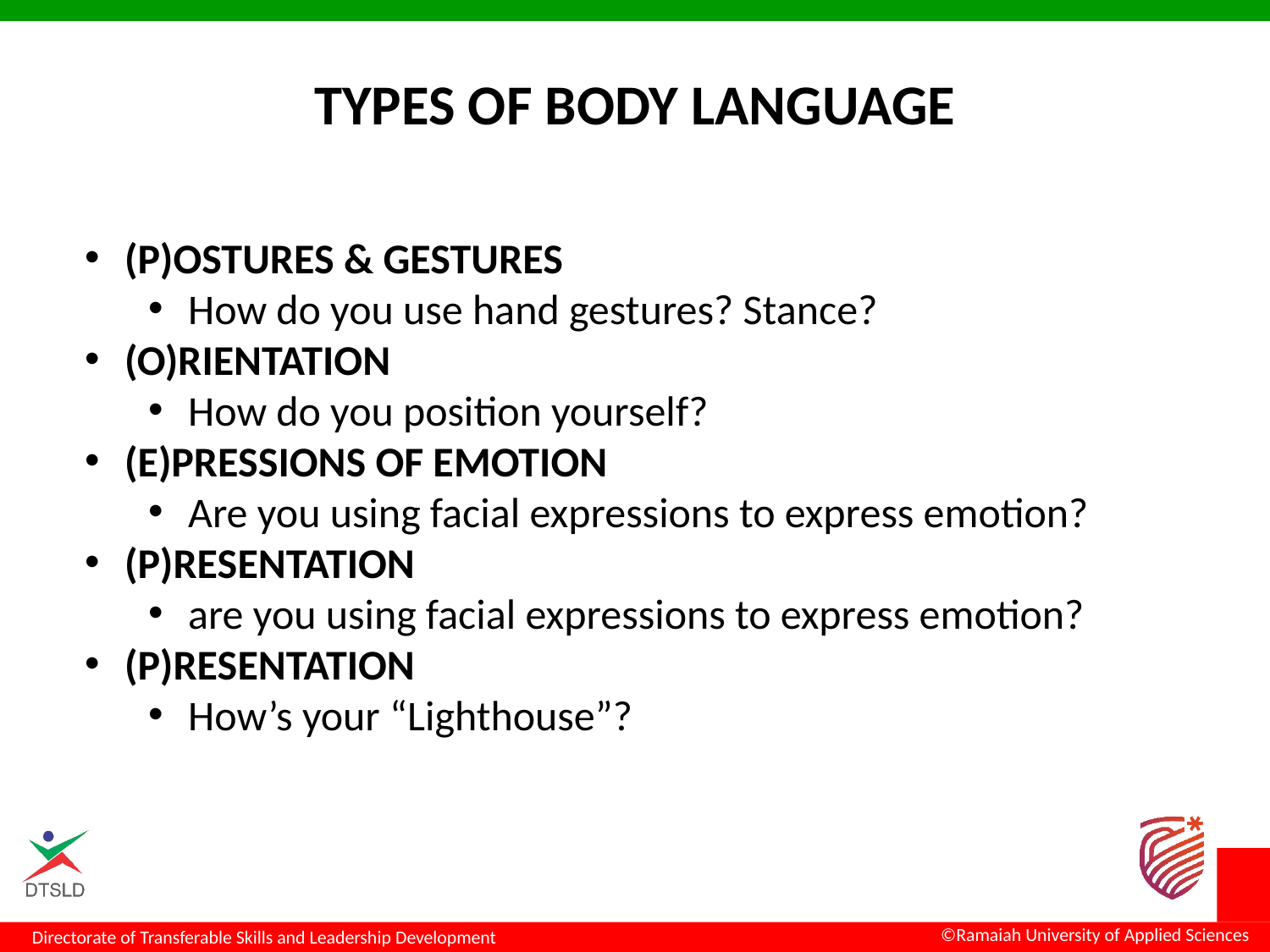

TYPES OF BODY LANGUAGE
(P)OSTURES & GESTURES
How do you use hand gestures? Stance?
(O)RIENTATION
How do you position yourself?
(E)PRESSIONS OF EMOTION
Are you using facial expressions to express emotion?
(P)RESENTATION
are you using facial expressions to express emotion?
(P)RESENTATION
How’s your “Lighthouse”?